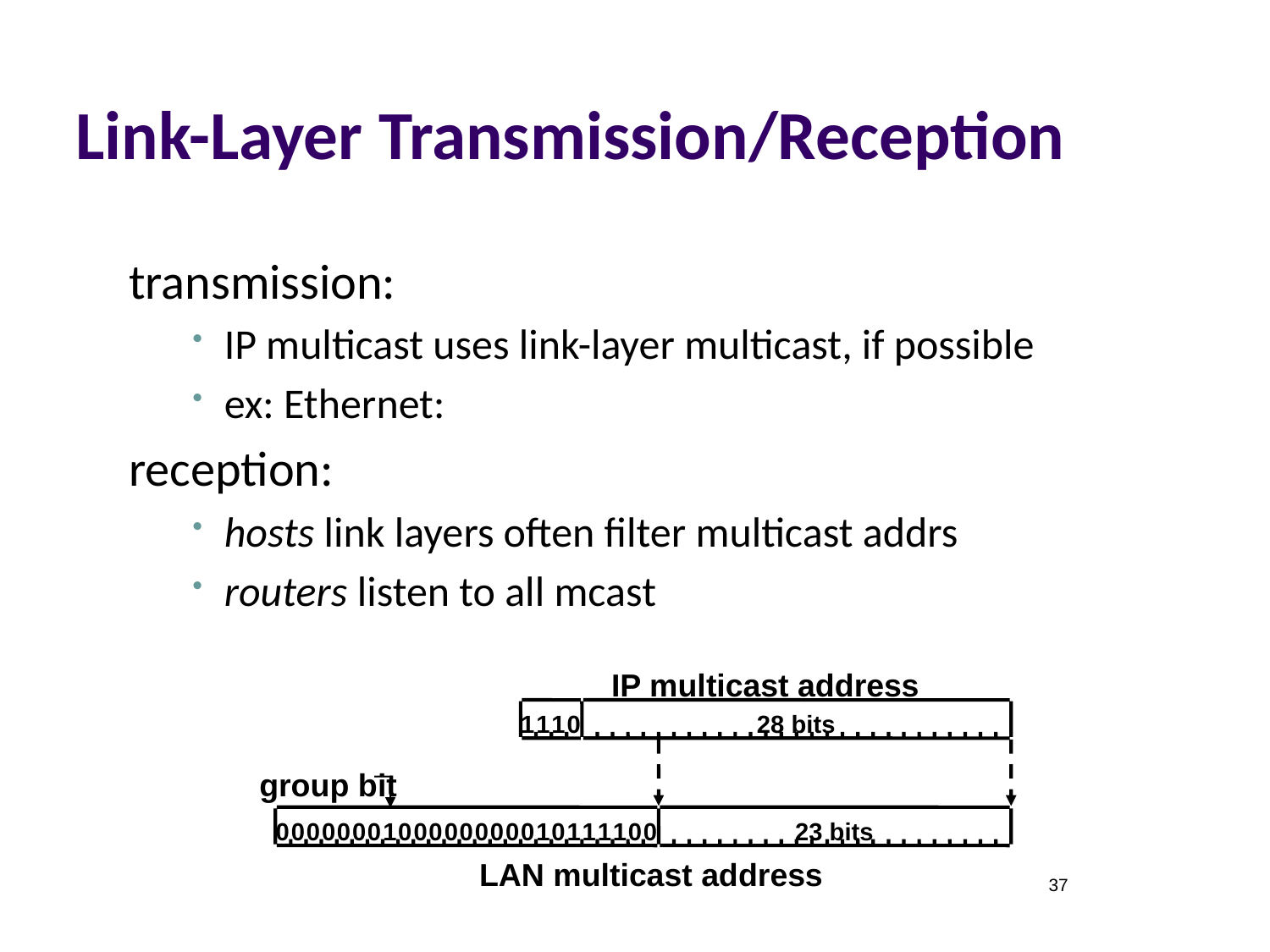

# Link-Layer Transmission/Reception
transmission:
IP multicast uses link-layer multicast, if possible
ex: Ethernet:
reception:
hosts link layers often filter multicast addrs
routers listen to all mcast
IP multicast address

1
1
1
0
28 bits

group bit

0
0
0
0
0
0
0
1
0
0
0
0
0
0
0
0
0
1
0
1
1
1
1
0
0
23 bits

LAN multicast address
37